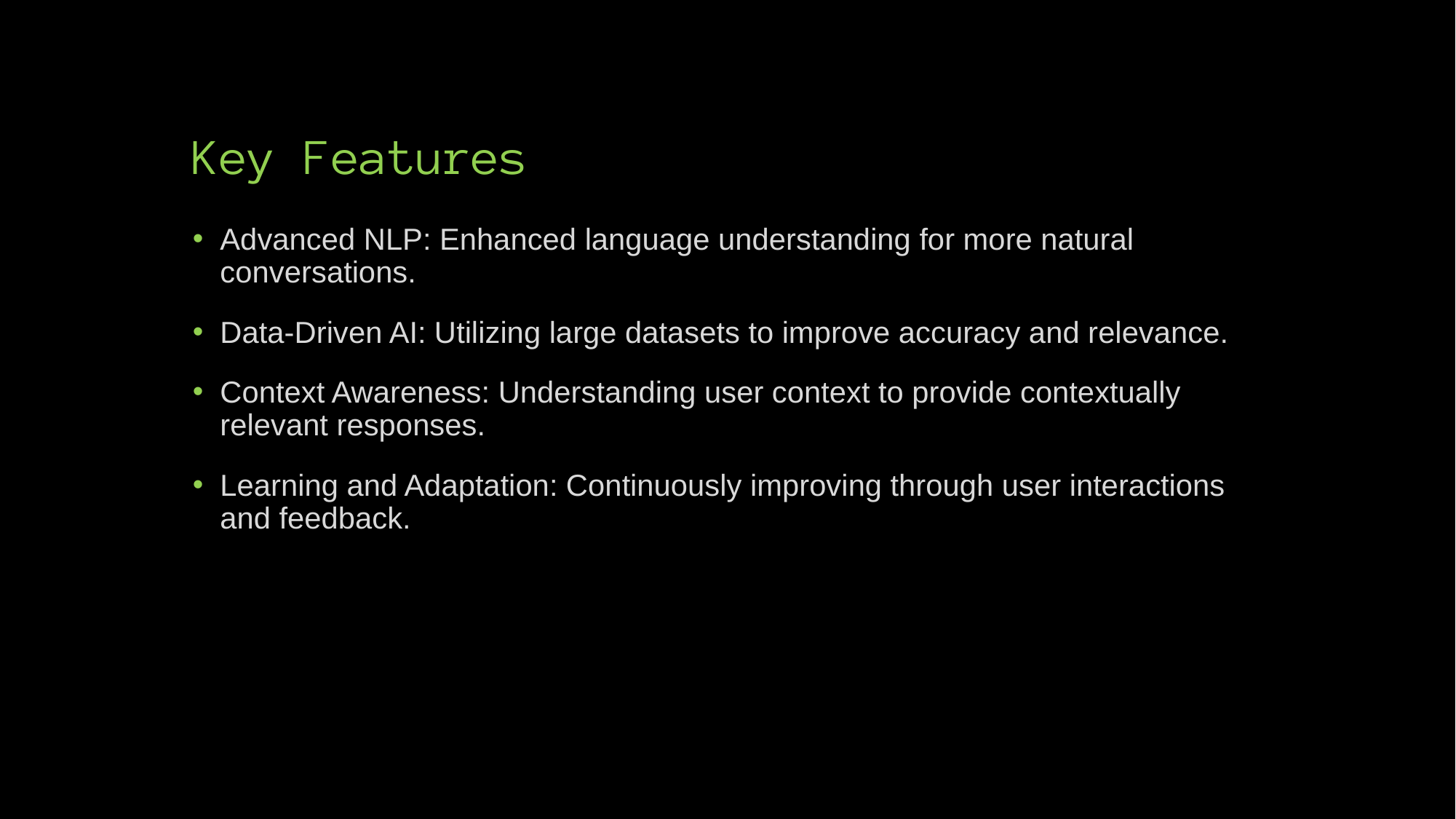

# Key Features
Advanced NLP: Enhanced language understanding for more natural conversations.
Data-Driven AI: Utilizing large datasets to improve accuracy and relevance.
Context Awareness: Understanding user context to provide contextually relevant responses.
Learning and Adaptation: Continuously improving through user interactions and feedback.